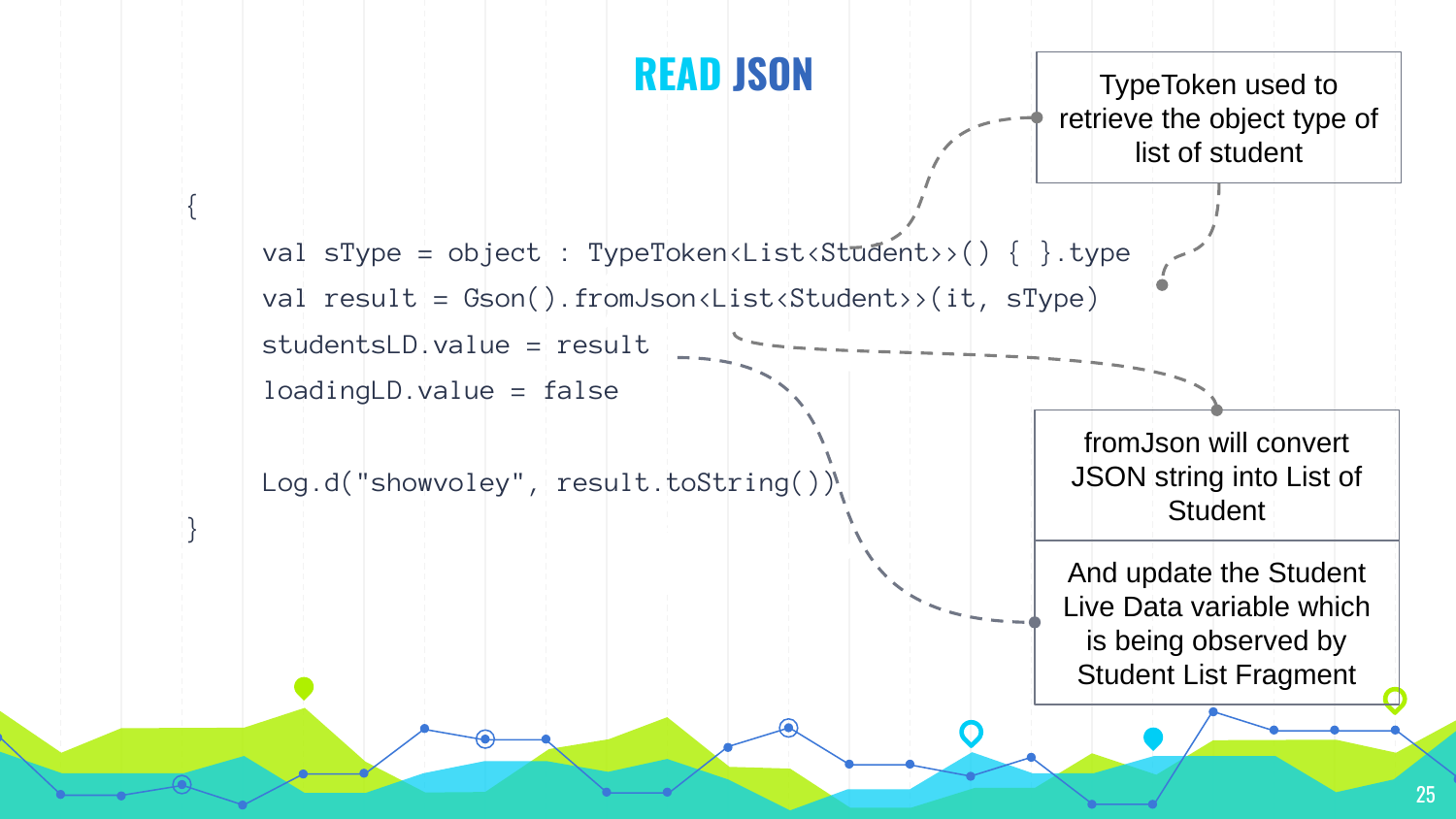

# READ JSON
TypeToken used to retrieve the object type of list of student
{
     val sType = object : TypeToken<List<Student>>() { }.type
     val result = Gson().fromJson<List<Student>>(it, sType)
     studentsLD.value = result
     loadingLD.value = false

     Log.d("showvoley", result.toString())
}

fromJson will convert JSON string into List of Student

And update the Student Live Data variable which is being observed by Student List Fragment
25